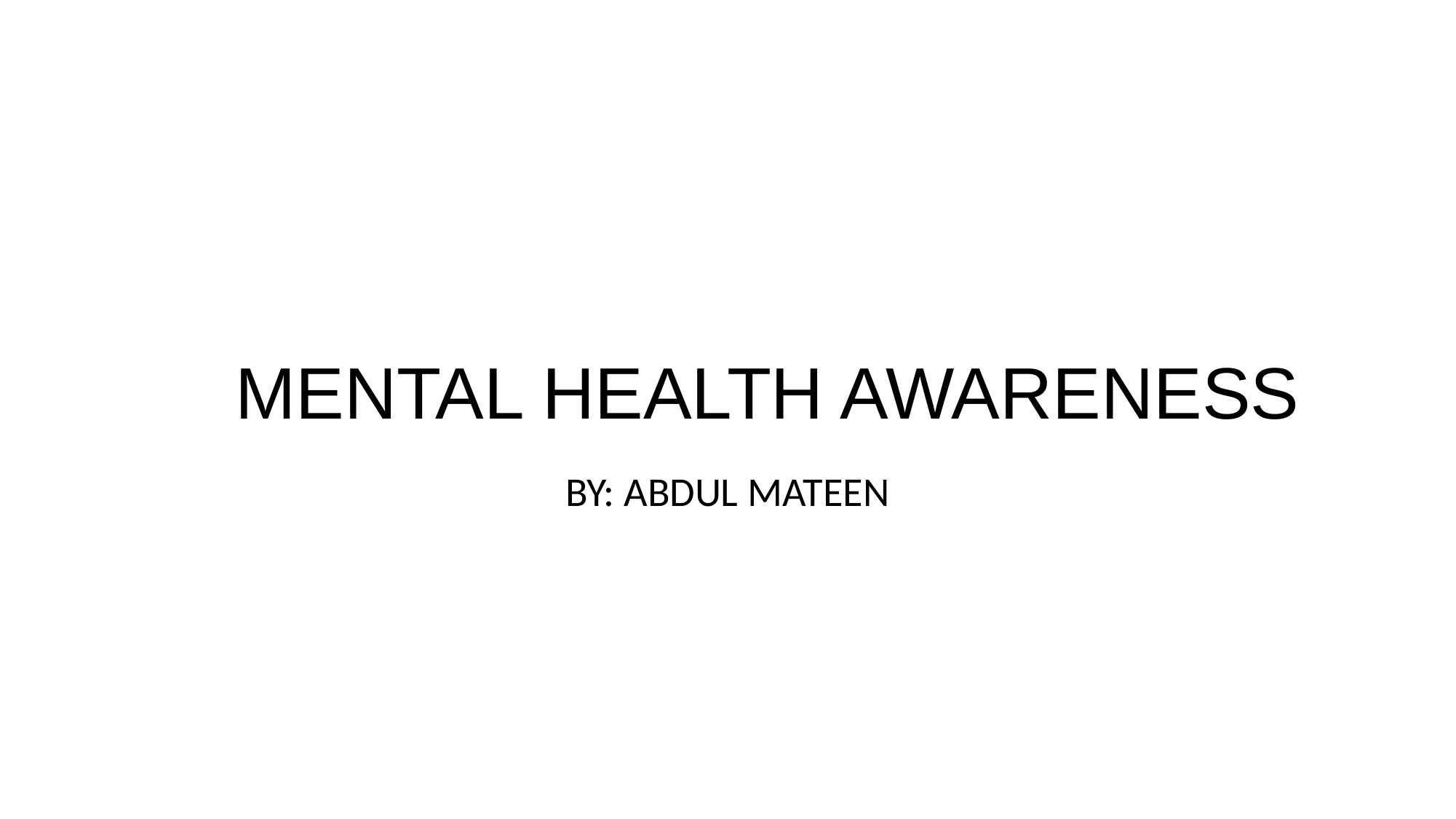

# MENTAL HEALTH AWARENESS
BY: ABDUL MATEEN